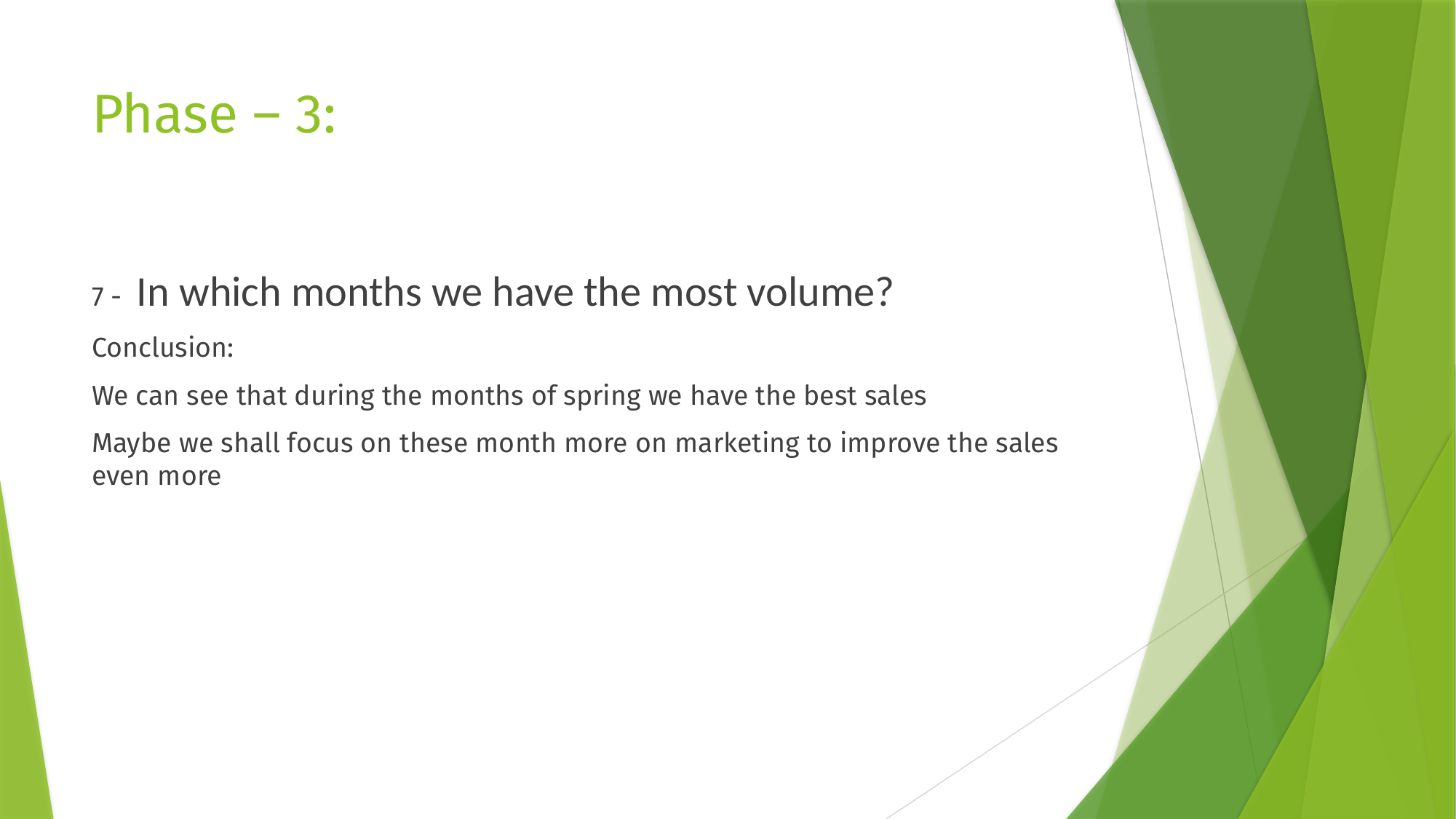

# Phase – 3:
7 -  In which months we have the most volume?
Conclusion:
We can see that during the months of spring we have the best sales
Maybe we shall focus on these month more on marketing to improve the sales even more